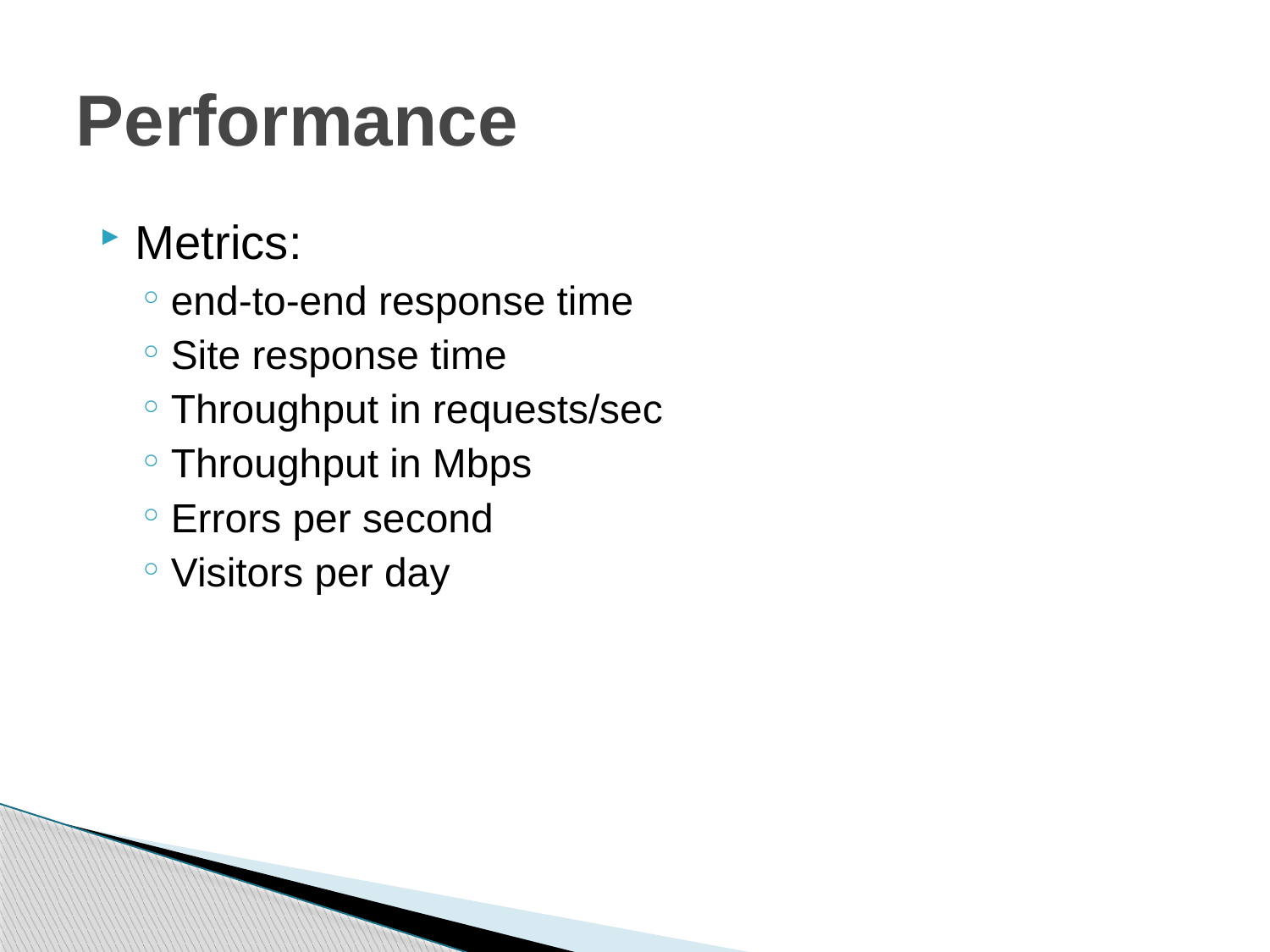

# Performance
Metrics:
end-to-end response time
Site response time
Throughput in requests/sec
Throughput in Mbps
Errors per second
Visitors per day